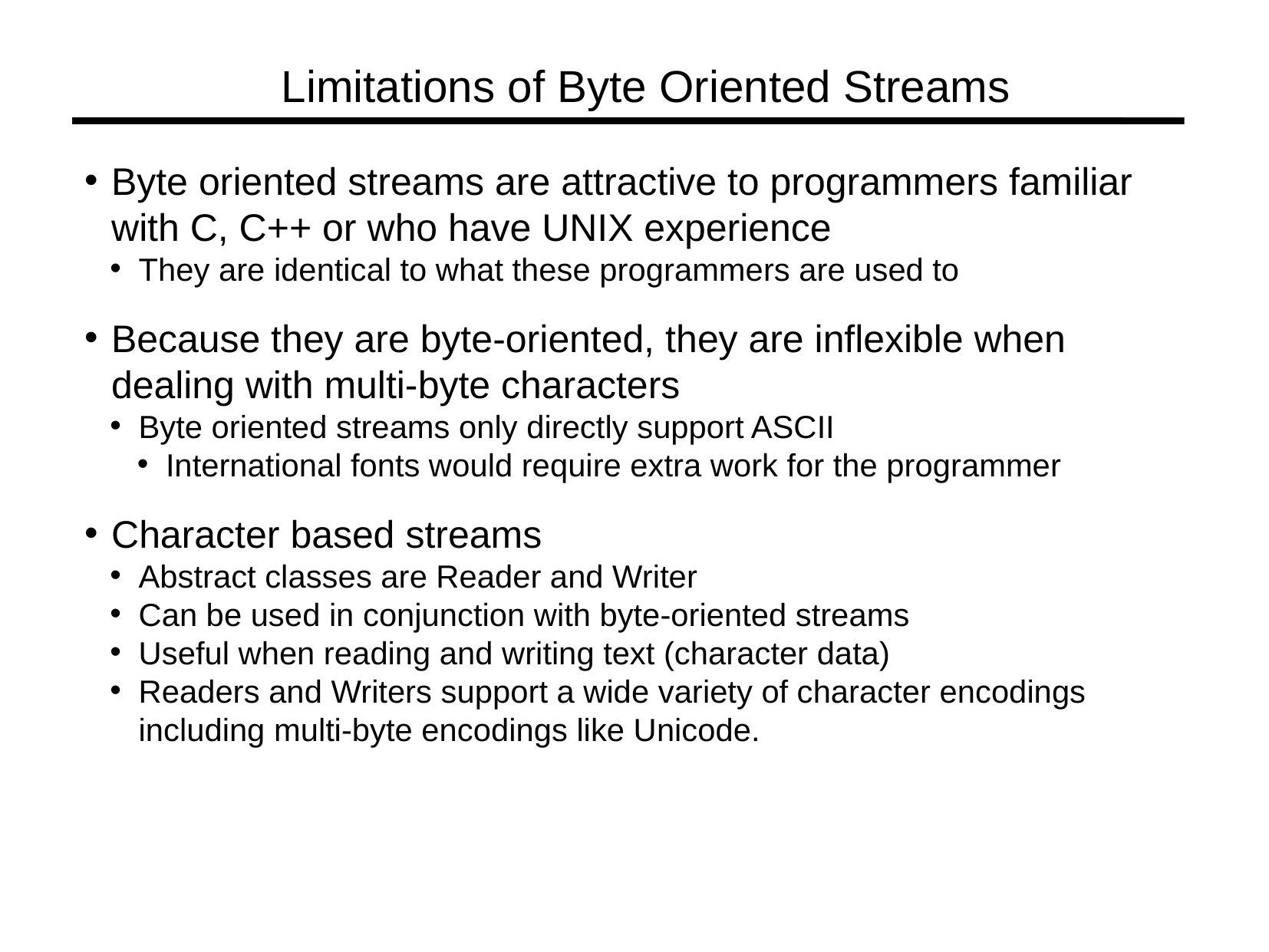

Limitations of Byte Oriented Streams
Byte oriented streams are attractive to programmers familiar with C, C++ or who have UNIX experience
They are identical to what these programmers are used to

Because they are byte-oriented, they are inflexible when dealing with multi-byte characters
Byte oriented streams only directly support ASCII
International fonts would require extra work for the programmer

Character based streams
Abstract classes are Reader and Writer
Can be used in conjunction with byte-oriented streams
Useful when reading and writing text (character data)
Readers and Writers support a wide variety of character encodings including multi-byte encodings like Unicode.